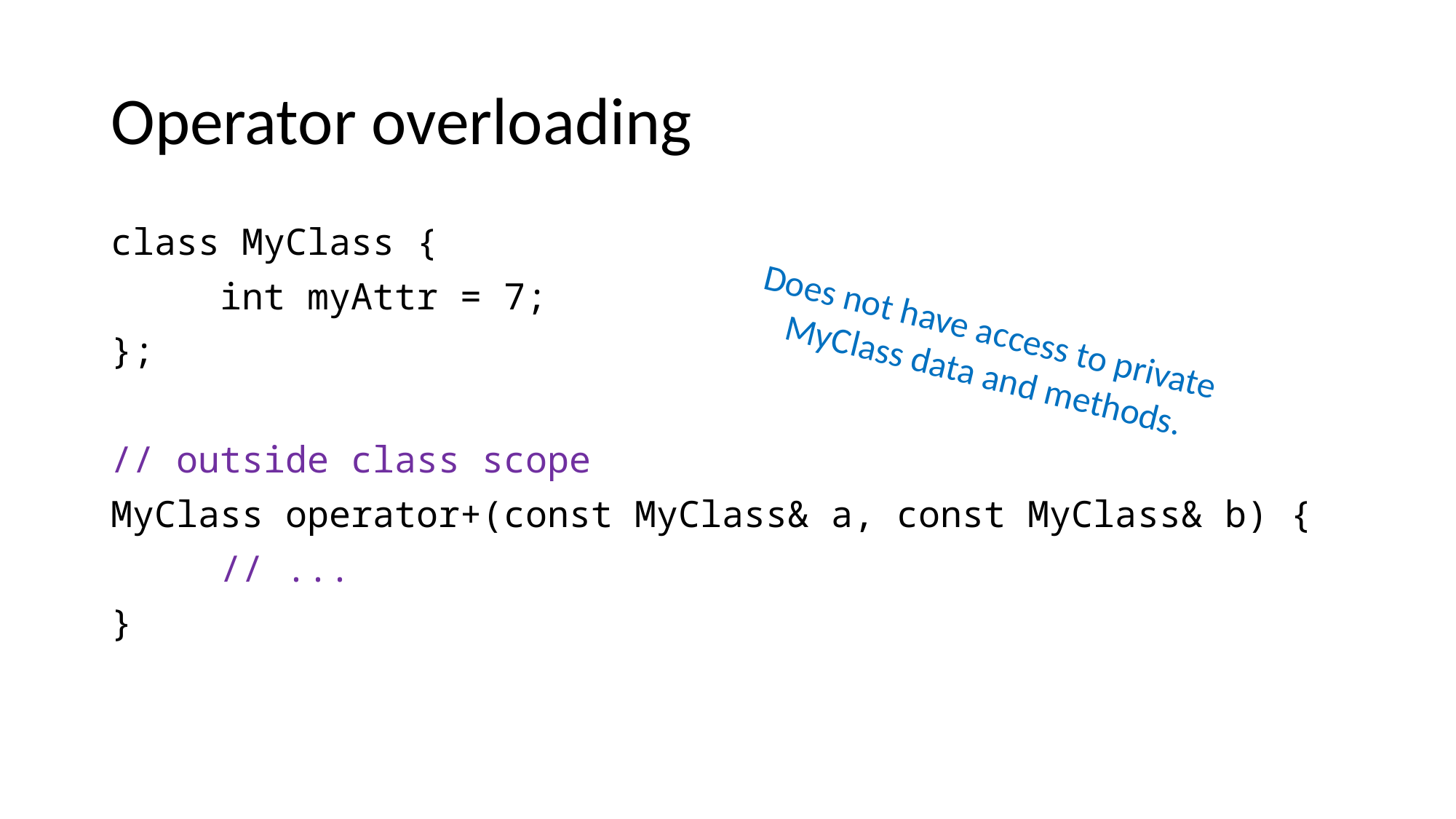

# Operator overloading
class MyClass {
	int myAttr = 7;
};

// outside class scope
MyClass operator+(const MyClass& a, const MyClass& b) {
	// ...
}

Does not have access to private
MyClass data and methods.